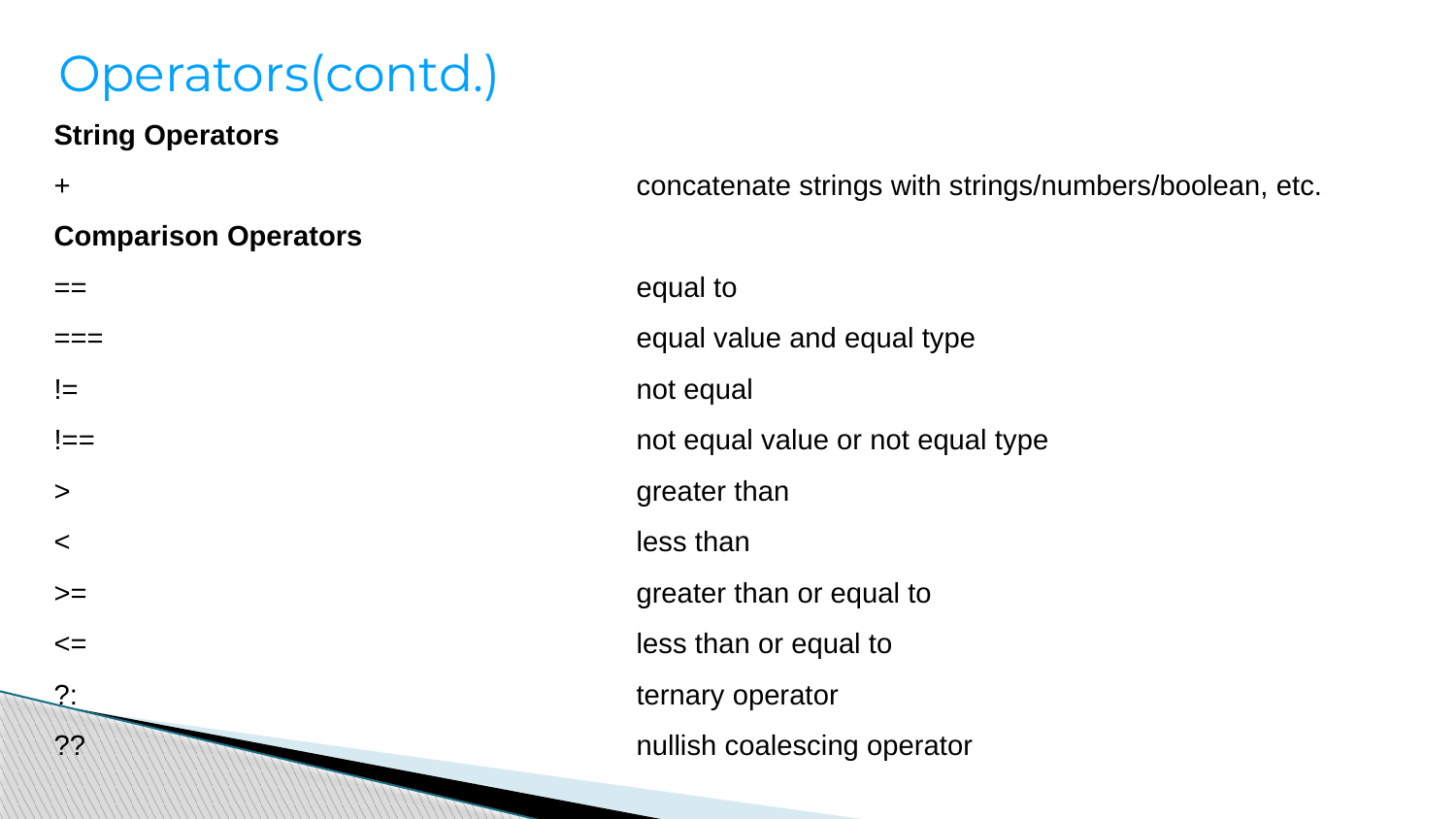

Operators(contd.)
String Operators
+				concatenate strings with strings/numbers/boolean, etc.
Comparison Operators
==				equal to
===				equal value and equal type
!=				not equal
!==				not equal value or not equal type
>				greater than
<				less than
>=				greater than or equal to
<=				less than or equal to
?:				ternary operator
??				nullish coalescing operator